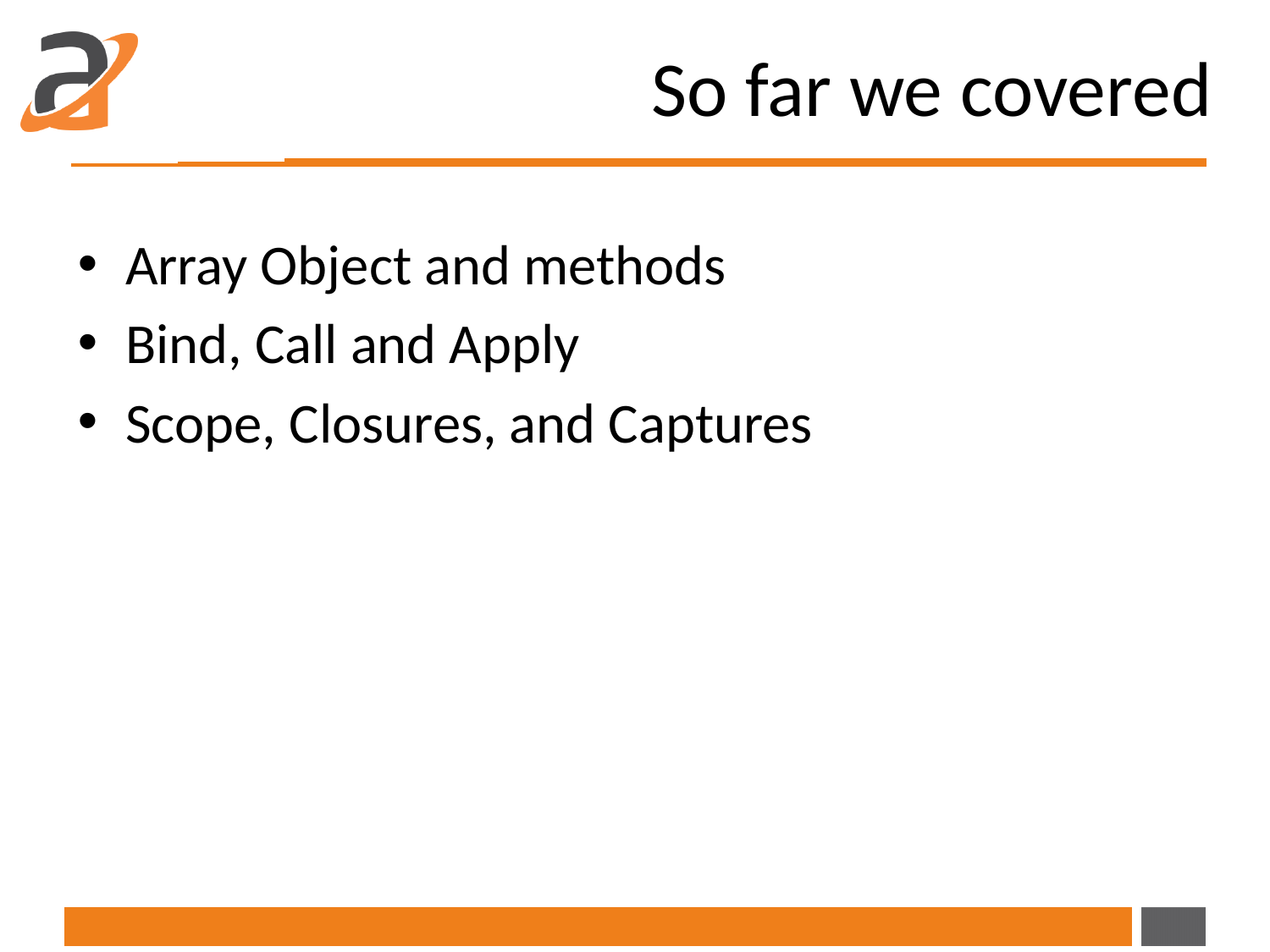

# So far we covered
Array Object and methods
Bind, Call and Apply
Scope, Closures, and Captures